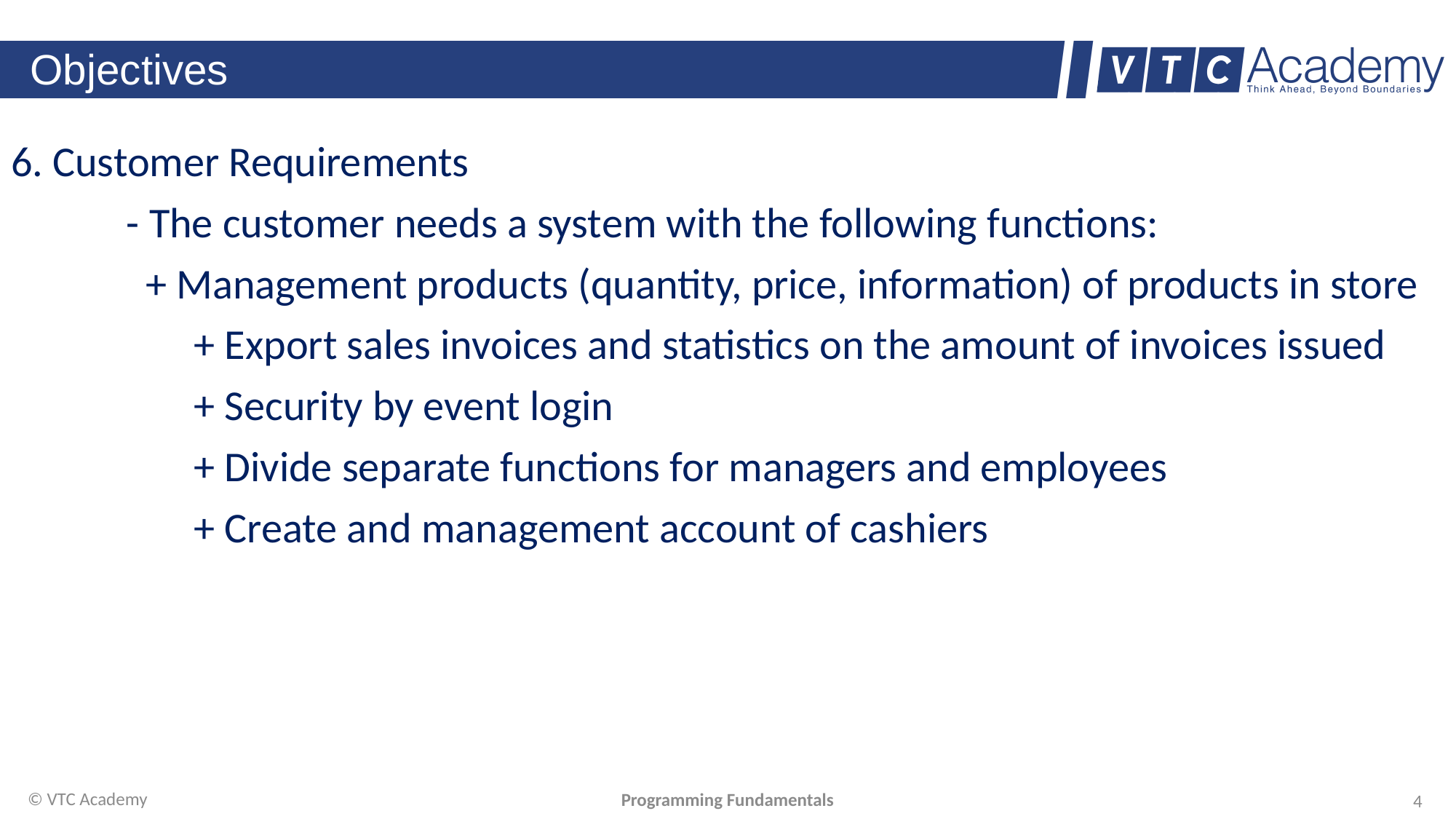

6. Customer Requirements
            - The customer needs a system with the following functions:
              + Management products (quantity, price, information) of products in store
                   + Export sales invoices and statistics on the amount of invoices issued
                   + Security by event login
                   + Divide separate functions for managers and employees
                   + Create and management account of cashiers

# Objectives
© VTC Academy
Programming Fundamentals
4